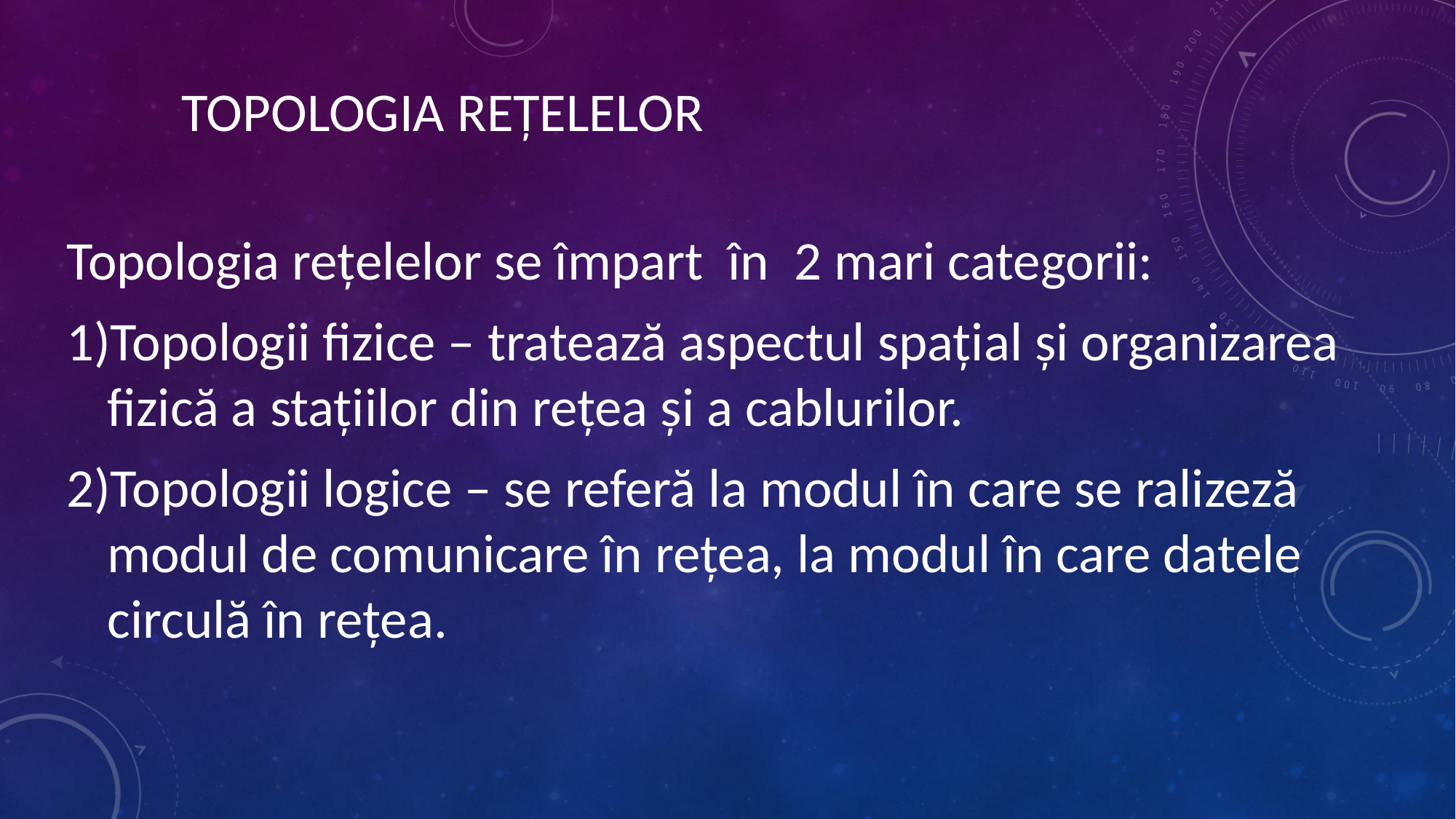

# Topologia Rețelelor
Topologia rețelelor se împart  în  2 mari categorii:
Topologii fizice – tratează aspectul spațial și organizarea fizică a stațiilor din rețea și a cablurilor.
Topologii logice – se referă la modul în care se ralizeză modul de comunicare în rețea, la modul în care datele circulă în rețea.